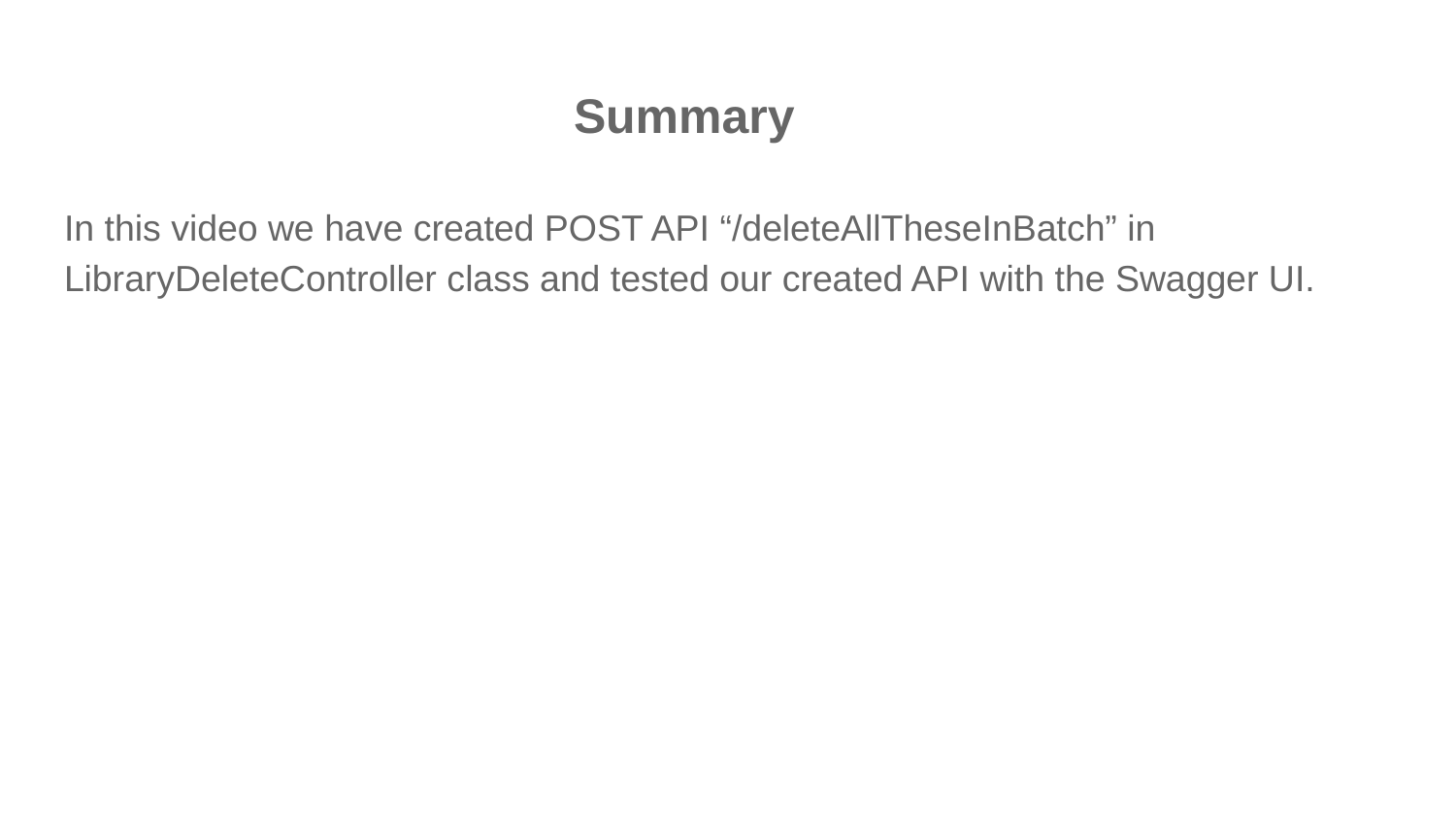

# Summary
In this video we have created POST API “/deleteAllTheseInBatch” in LibraryDeleteController class and tested our created API with the Swagger UI.